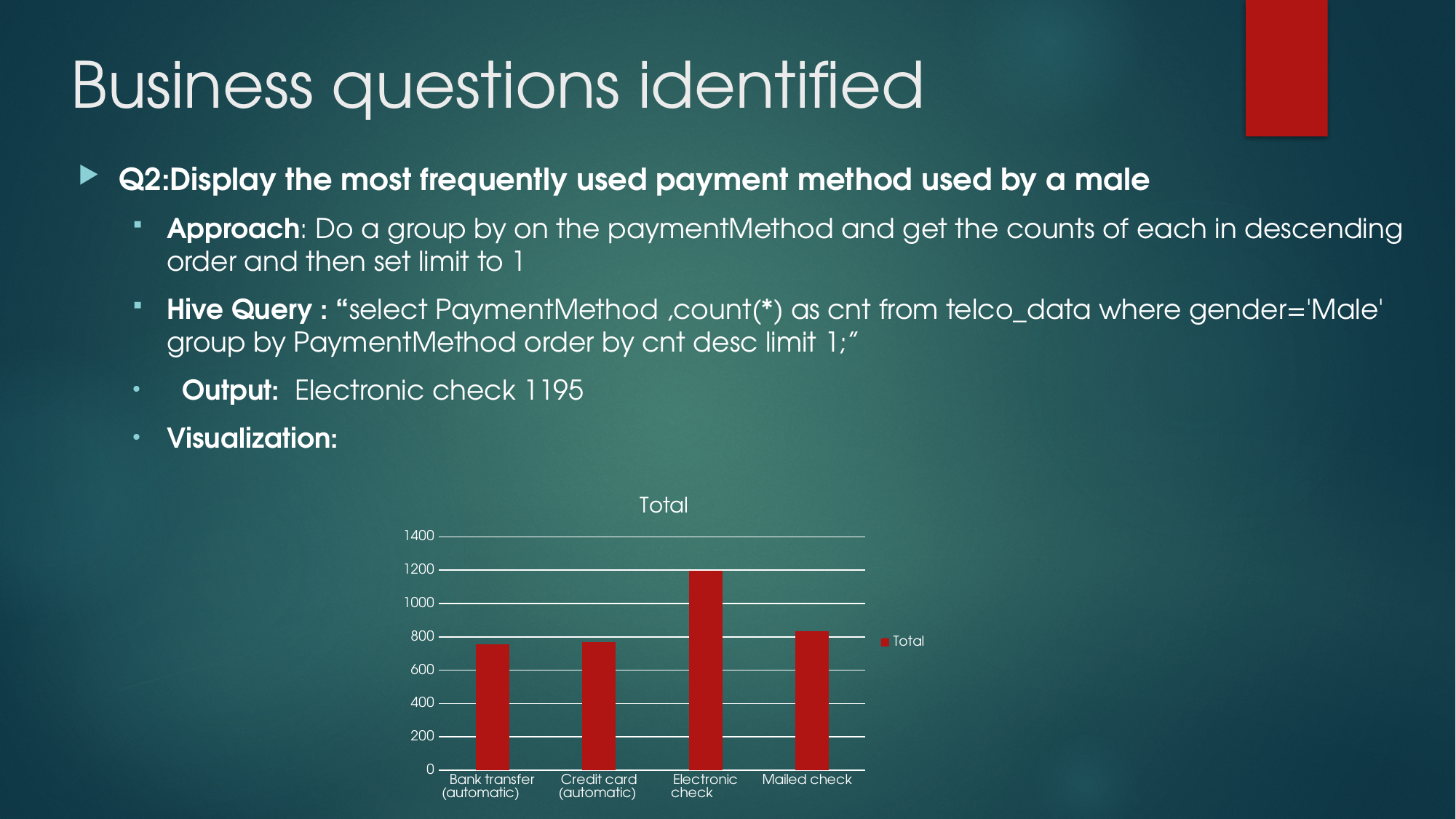

# Business questions identified

Q2:Display the most frequently used payment method used by a male
Approach: Do a group by on the paymentMethod and get the counts of each in descending order and then set limit to 1
Hive Query : “select PaymentMethod ,count(*) as cnt from telco_data where gender='Male' group by PaymentMethod order by cnt desc limit 1;”
  Output:  Electronic check 1195
Visualization:

### Chart:

| Category | Total |
|---|---|
| Bank transfer (automatic)        | 756.0 |
| Credit card (automatic)  | 770.0 |
| Electronic check         | 1195.0 |
| Mailed check     | 834.0 |